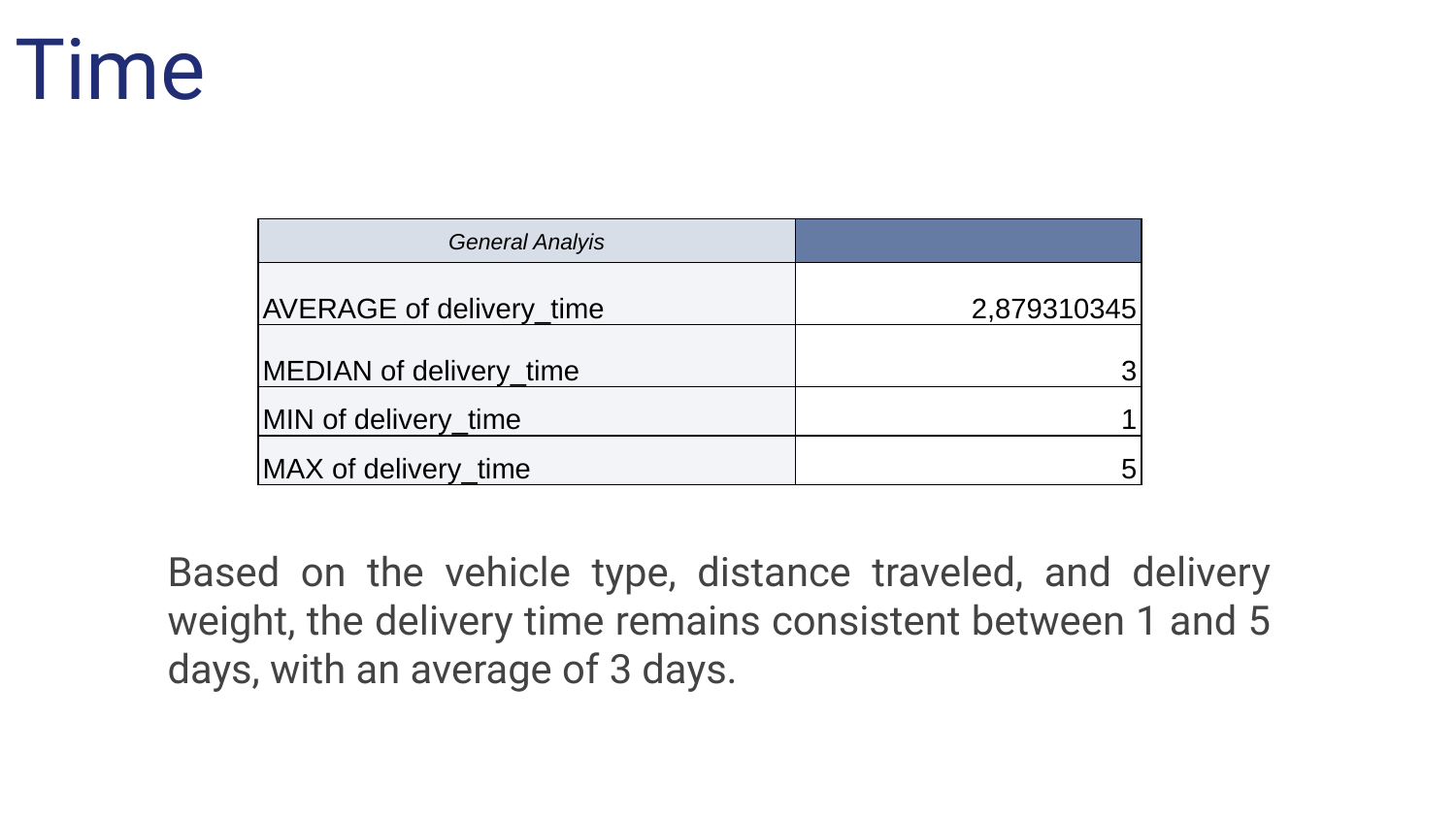

# Time
| General Analyis |  |
| --- | --- |
| AVERAGE of delivery\_time | 2,879310345 |
| MEDIAN of delivery\_time | 3 |
| MIN of delivery\_time | 1 |
| MAX of delivery\_time | 5 |

Based on the vehicle type, distance traveled, and delivery weight, the delivery time remains consistent between 1 and 5 days, with an average of 3 days.